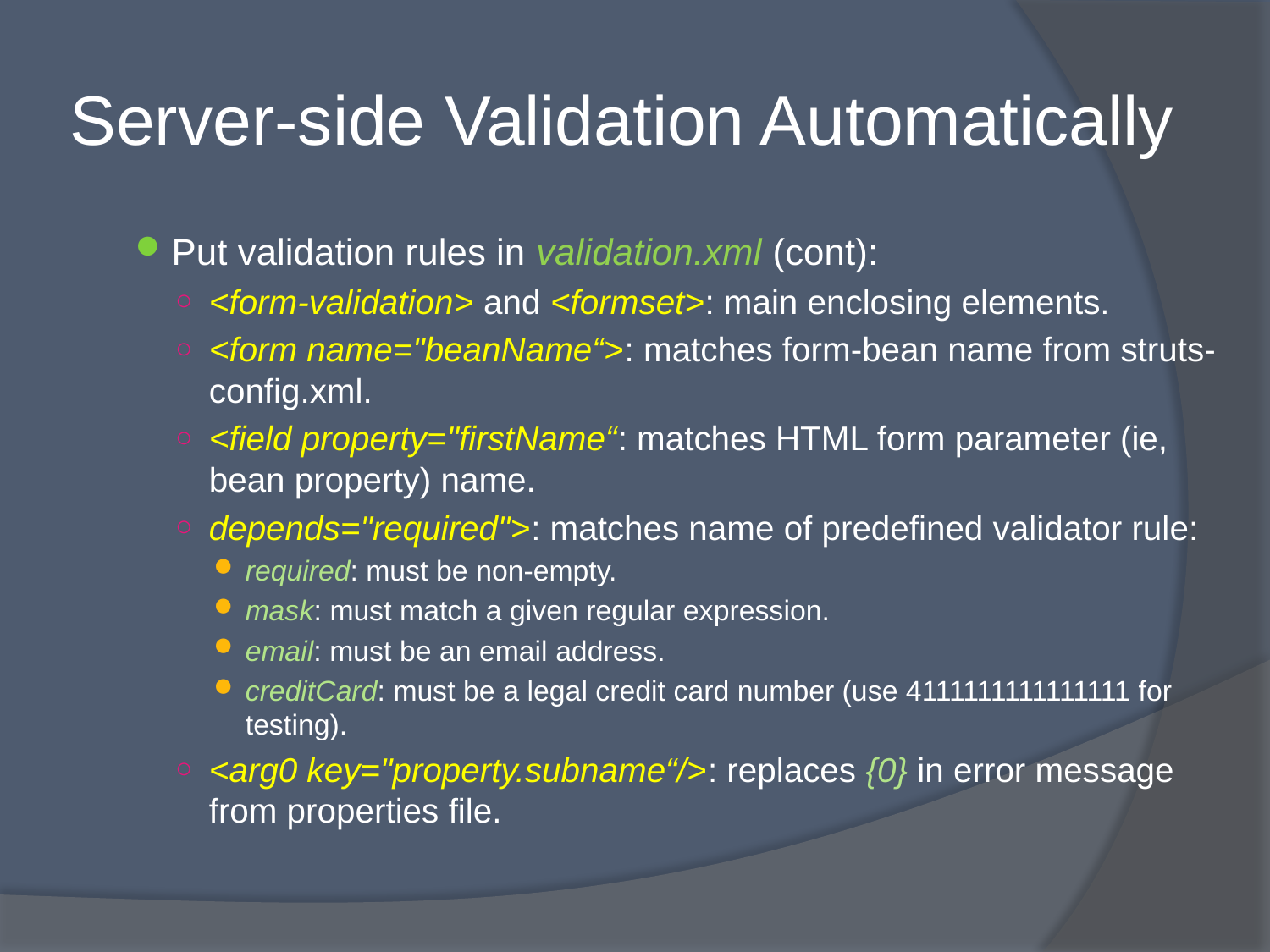

# Server-side Validation Automatically
Put validation rules in validation.xml (cont):
<form-validation> and <formset>: main enclosing elements.
<form name="beanName“>: matches form-bean name from struts-config.xml.
<field property="firstName“: matches HTML form parameter (ie, bean property) name.
depends="required">: matches name of predefined validator rule:
required: must be non-empty.
mask: must match a given regular expression.
email: must be an email address.
creditCard: must be a legal credit card number (use 4111111111111111 for testing).
<arg0 key="property.subname“/>: replaces {0} in error message from properties file.